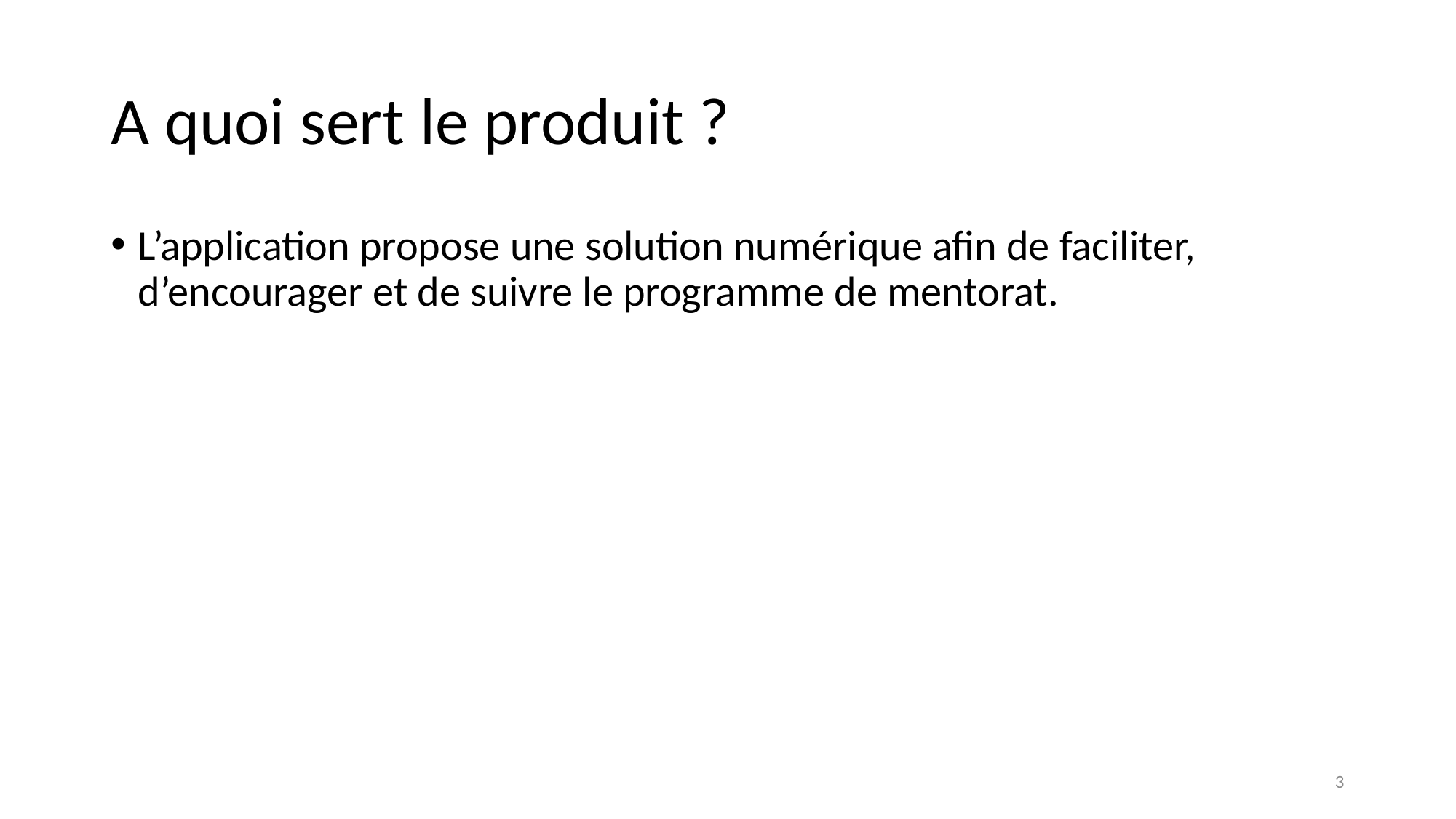

# A quoi sert le produit ?
L’application propose une solution numérique afin de faciliter, d’encourager et de suivre le programme de mentorat.
3